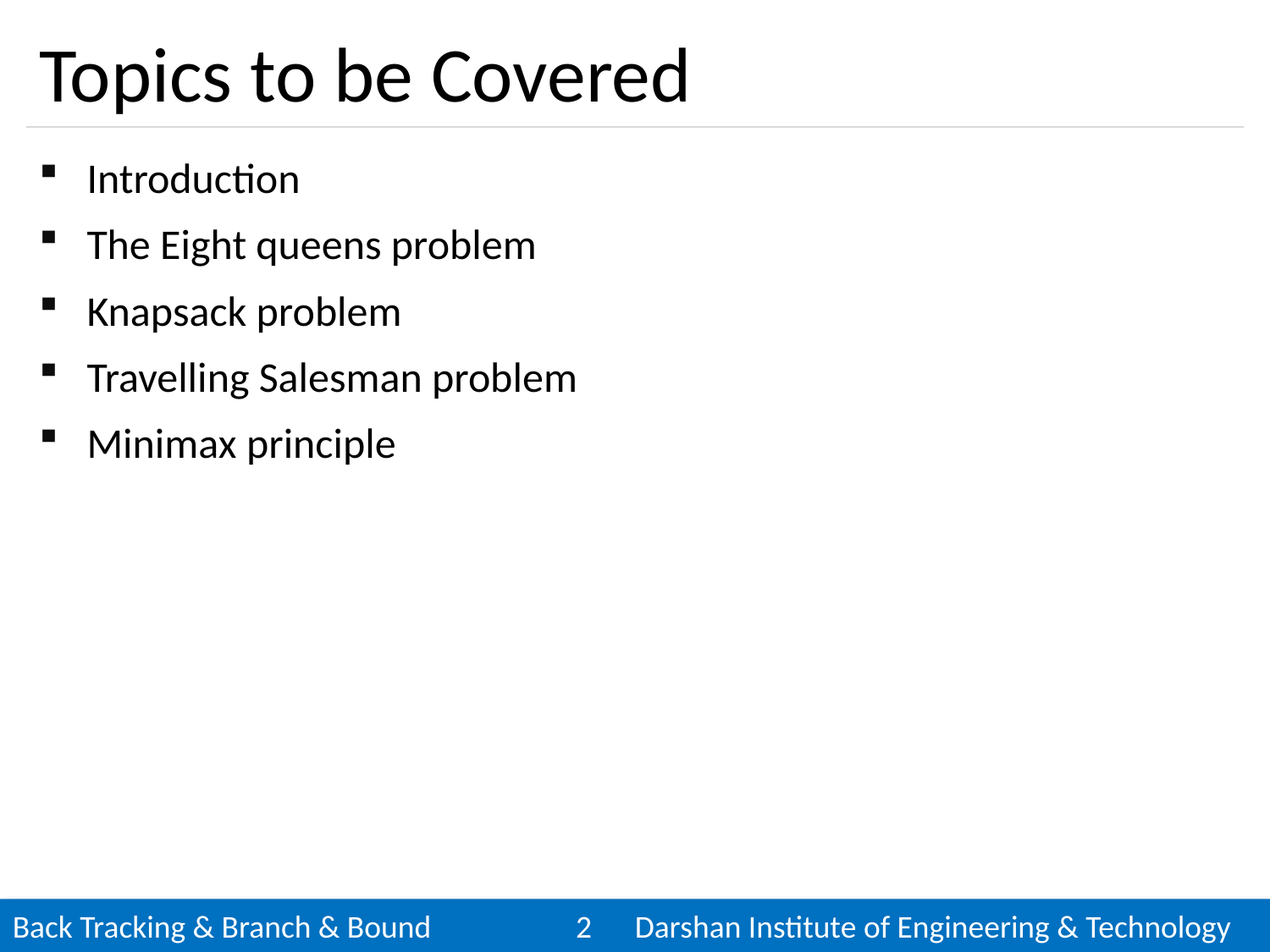

# Topics to be Covered
Introduction
The Eight queens problem
Knapsack problem
Travelling Salesman problem
Minimax principle